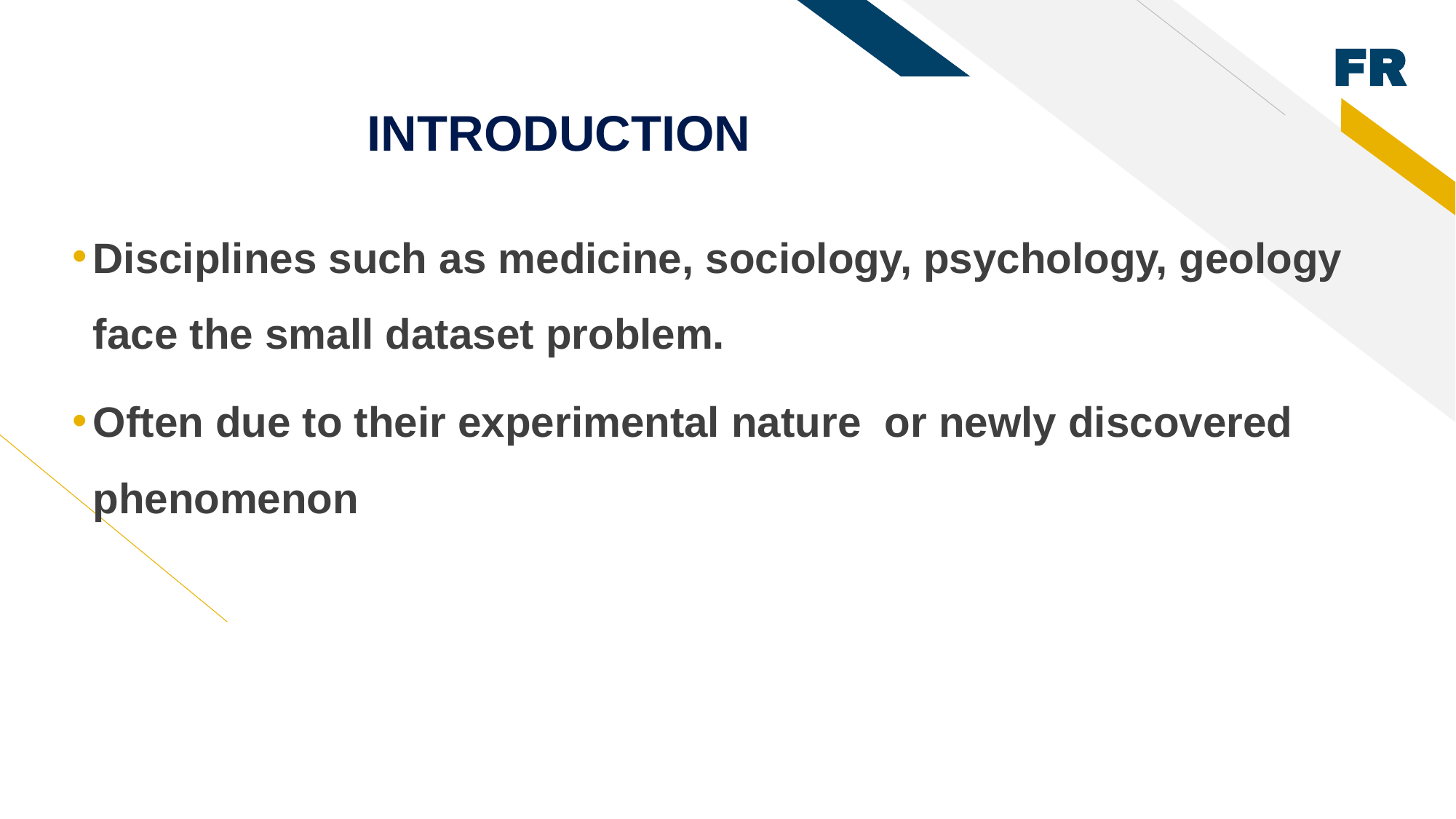

# INTRODUCTION
Disciplines such as medicine, sociology, psychology, geology face the small dataset problem.
Often due to their experimental nature  or newly discovered phenomenon